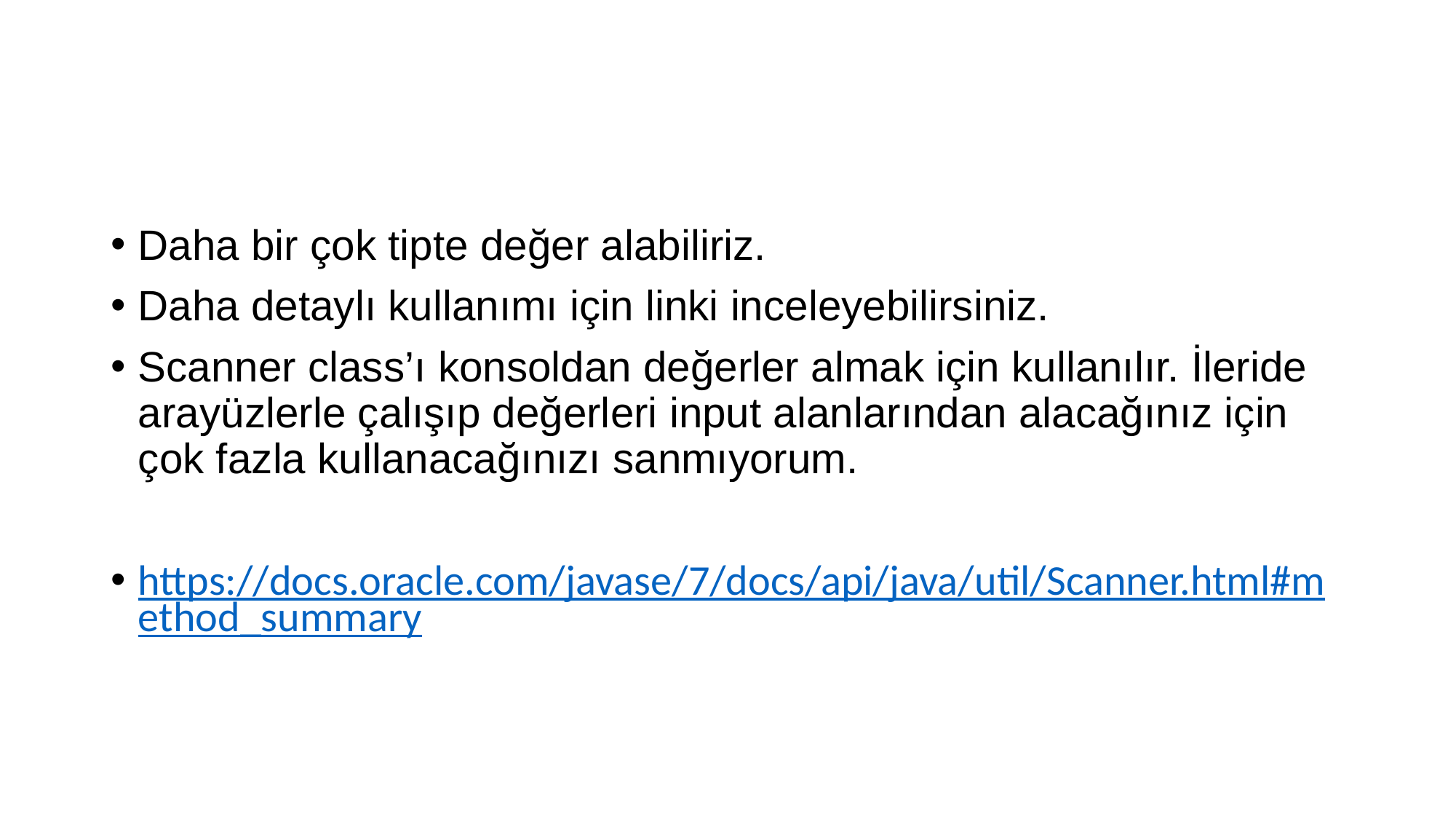

Daha bir çok tipte değer alabiliriz.
Daha detaylı kullanımı için linki inceleyebilirsiniz.
Scanner class’ı konsoldan değerler almak için kullanılır. İleride arayüzlerle çalışıp değerleri input alanlarından alacağınız için çok fazla kullanacağınızı sanmıyorum.

https://docs.oracle.com/javase/7/docs/api/java/util/Scanner.html#method_summary